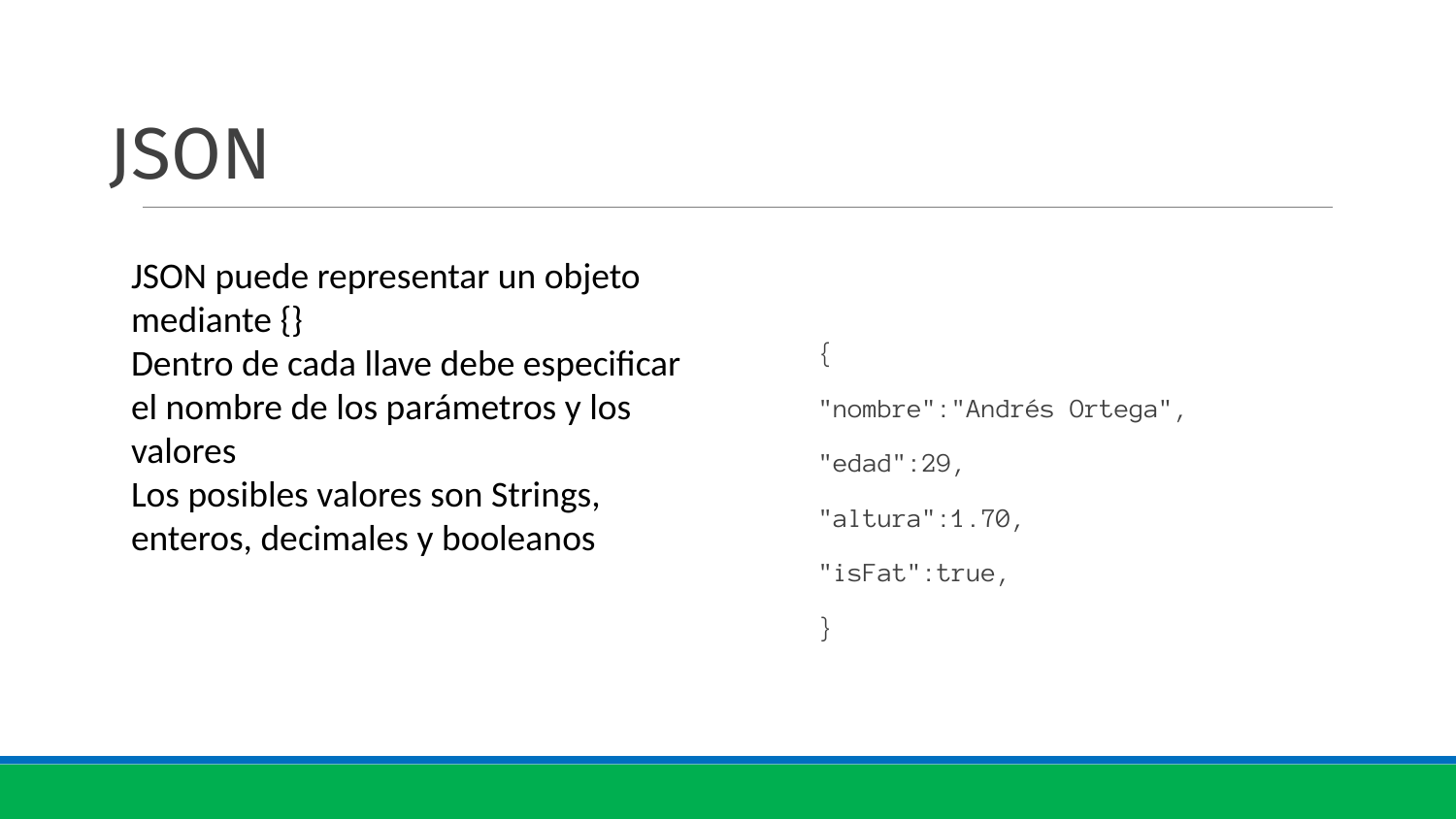

JSON
JSON puede representar un objeto mediante {}
Dentro de cada llave debe especificar el nombre de los parámetros y los valores
Los posibles valores son Strings, enteros, decimales y booleanos
{
"nombre":"Andrés Ortega",
"edad":29,
"altura":1.70,
"isFat":true,
}